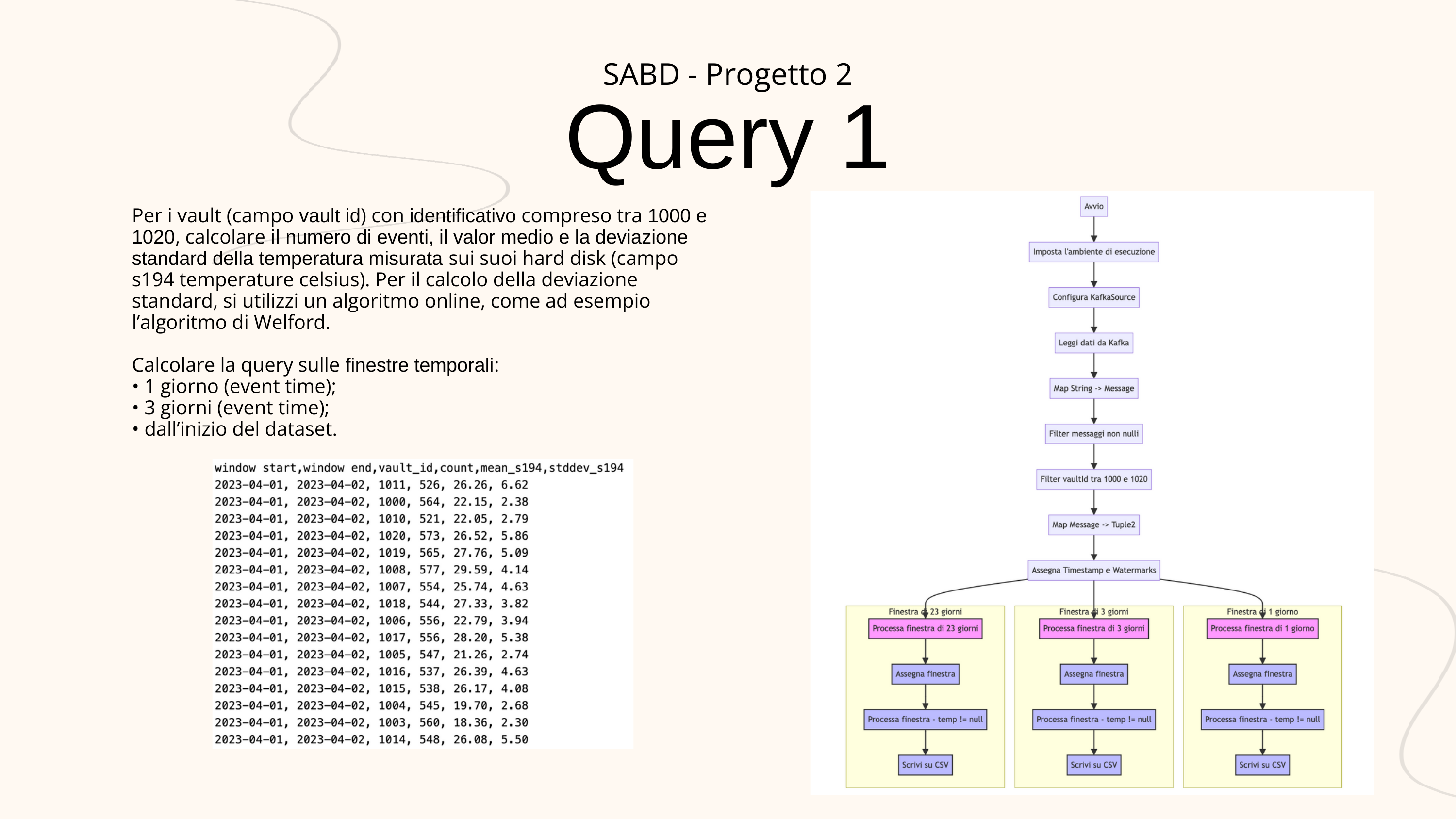

SABD - Progetto 2
Query 1

Per i vault (campo vault id) con identificativo compreso tra 1000 e 1020, calcolare il numero di eventi, il valor medio e la deviazione standard della temperatura misurata sui suoi hard disk (campo s194 temperature celsius). Per il calcolo della deviazione standard, si utilizzi un algoritmo online, come ad esempio l’algoritmo di Welford.

Calcolare la query sulle finestre temporali:
• 1 giorno (event time);
• 3 giorni (event time);
• dall’inizio del dataset.